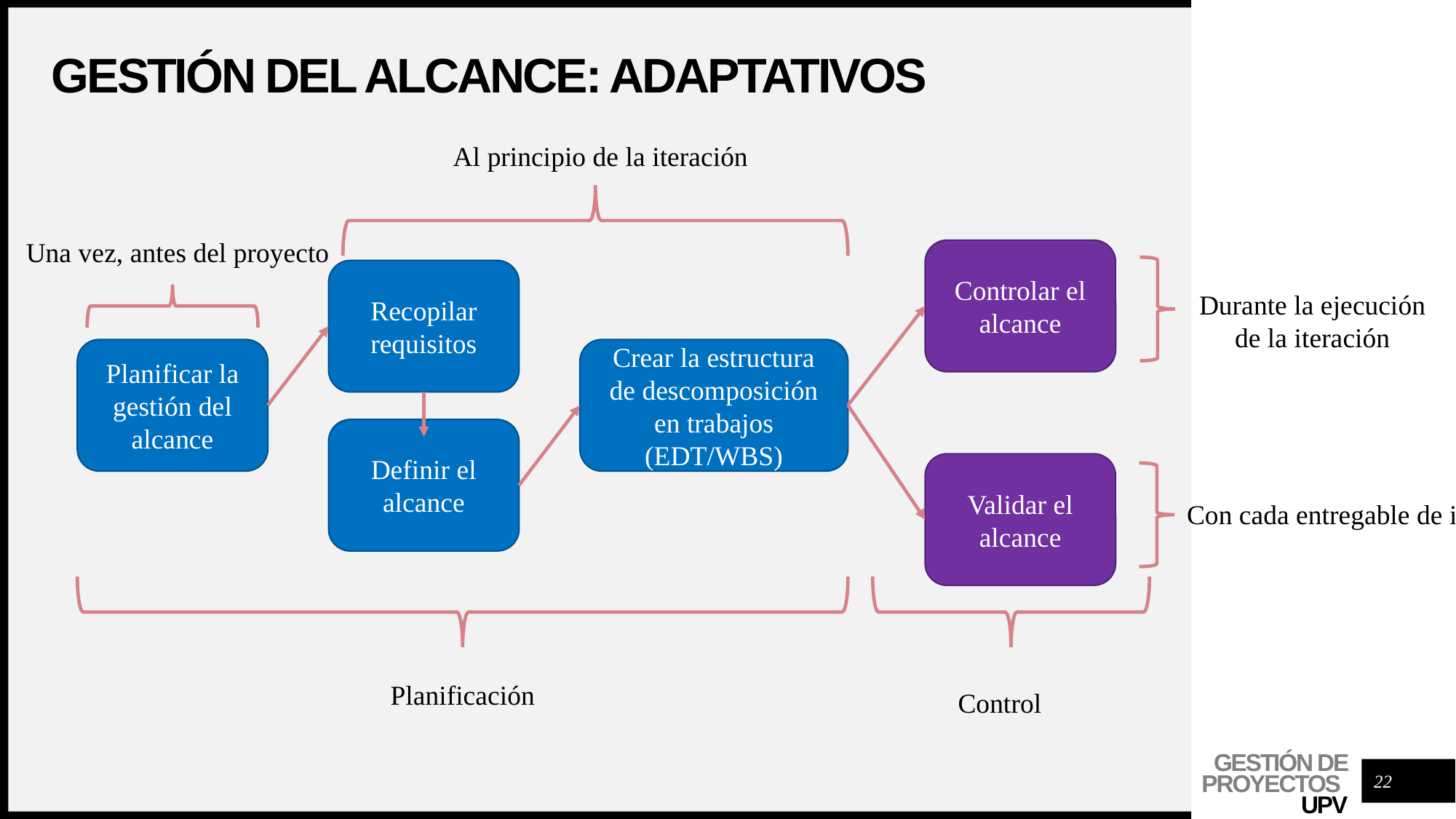

# Gestión del alcance: adaptativos

Al principio de la iteración

Una vez, antes del proyecto

Controlar el alcance

Recopilar requisitos
Durante la ejecución
de la iteración
Planificar la gestión del alcance
Crear la estructura de descomposición en trabajos (EDT/WBS)
Definir el alcance
Validar el alcance

Con cada entregable de iteración
Planificación
Control
22